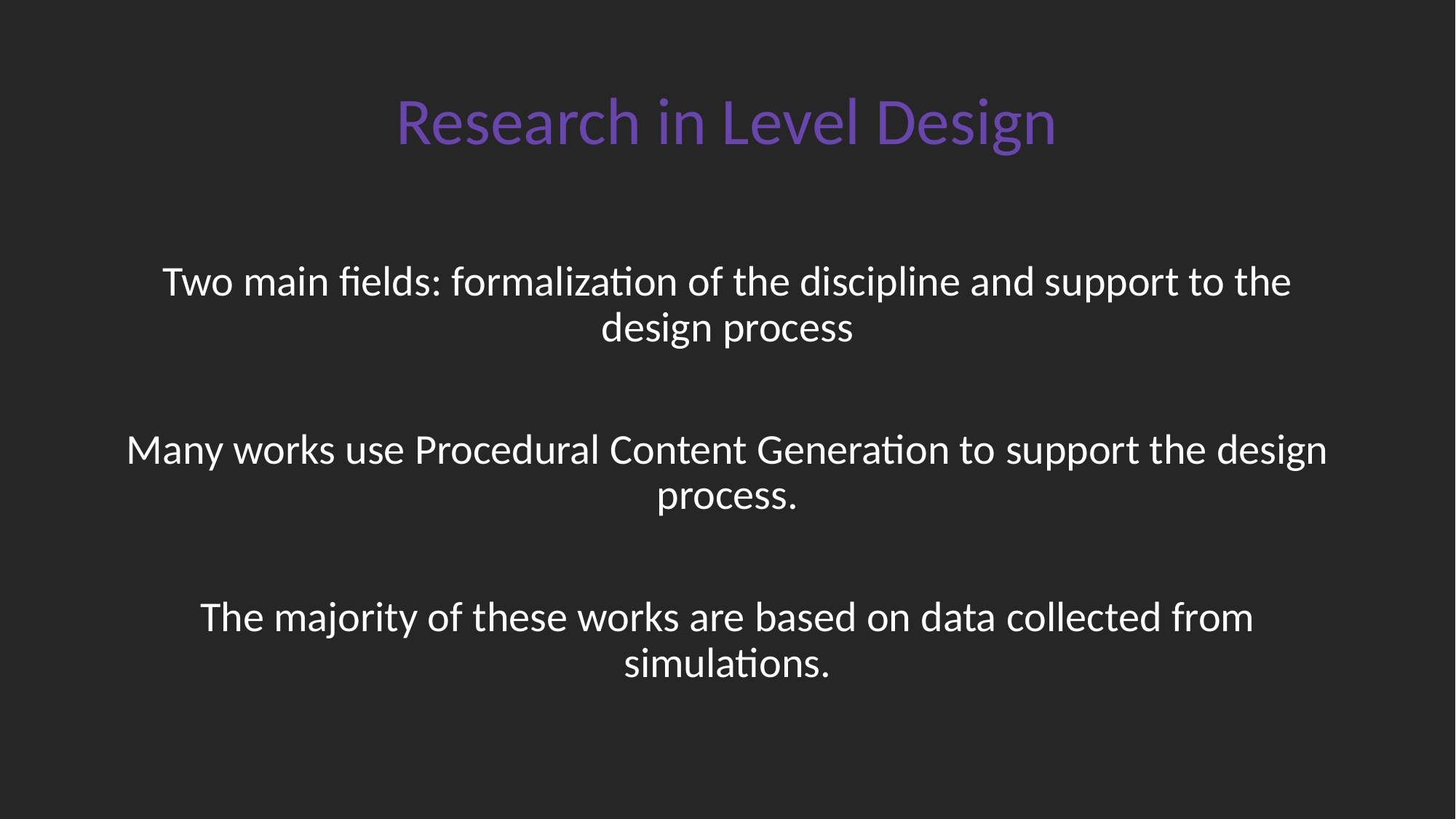

# Research in Level Design
Two main fields: formalization of the discipline and support to the design process

Many works use Procedural Content Generation to support the design process.

The majority of these works are based on data collected from simulations.